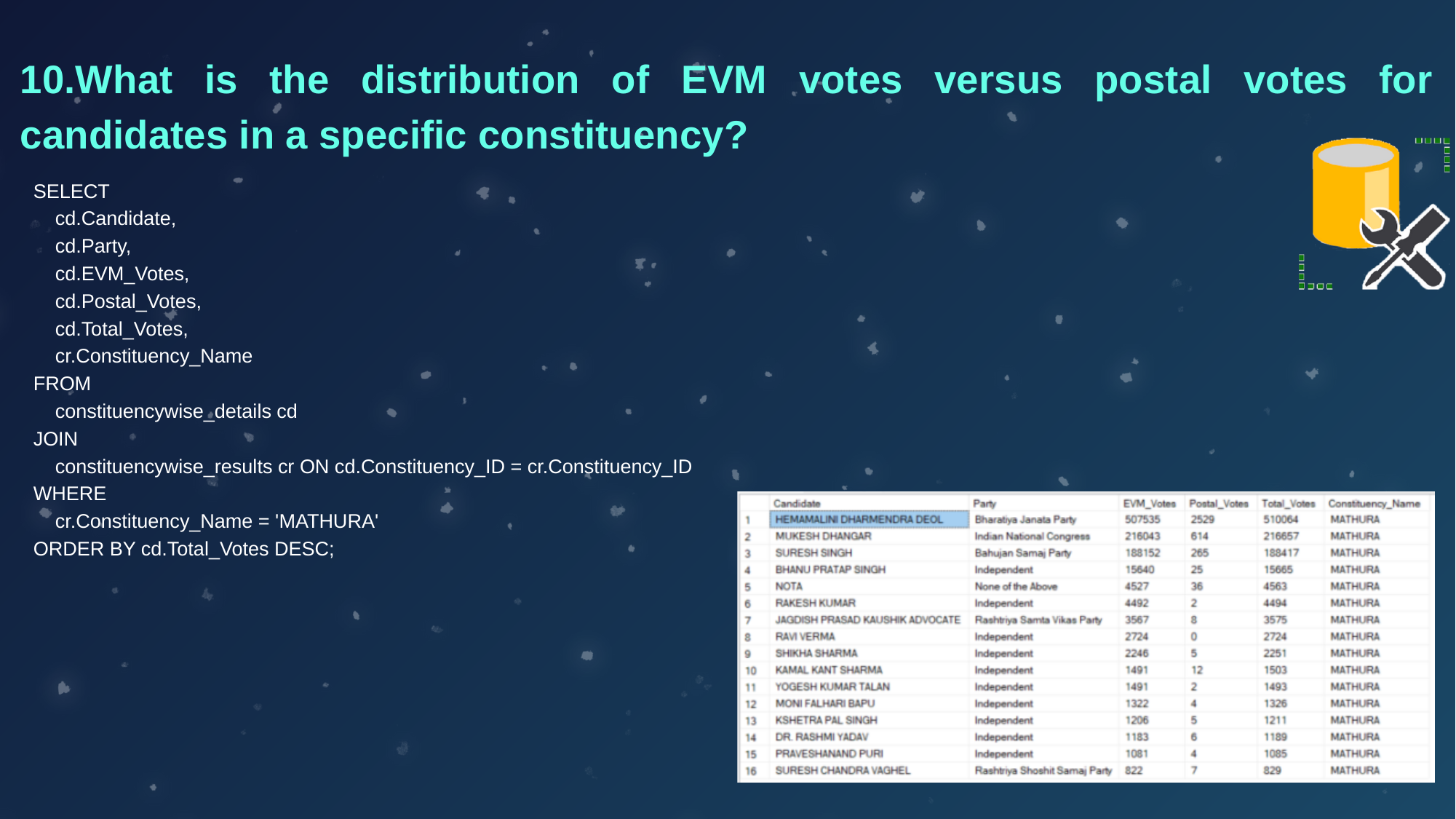

10.What is the distribution of EVM votes versus postal votes for candidates in a specific constituency?

SELECT
    cd.Candidate,
    cd.Party,
    cd.EVM_Votes,
    cd.Postal_Votes,
    cd.Total_Votes,
    cr.Constituency_Name
FROM
    constituencywise_details cd
JOIN
    constituencywise_results cr ON cd.Constituency_ID = cr.Constituency_ID
WHERE
    cr.Constituency_Name = 'MATHURA'
ORDER BY cd.Total_Votes DESC;